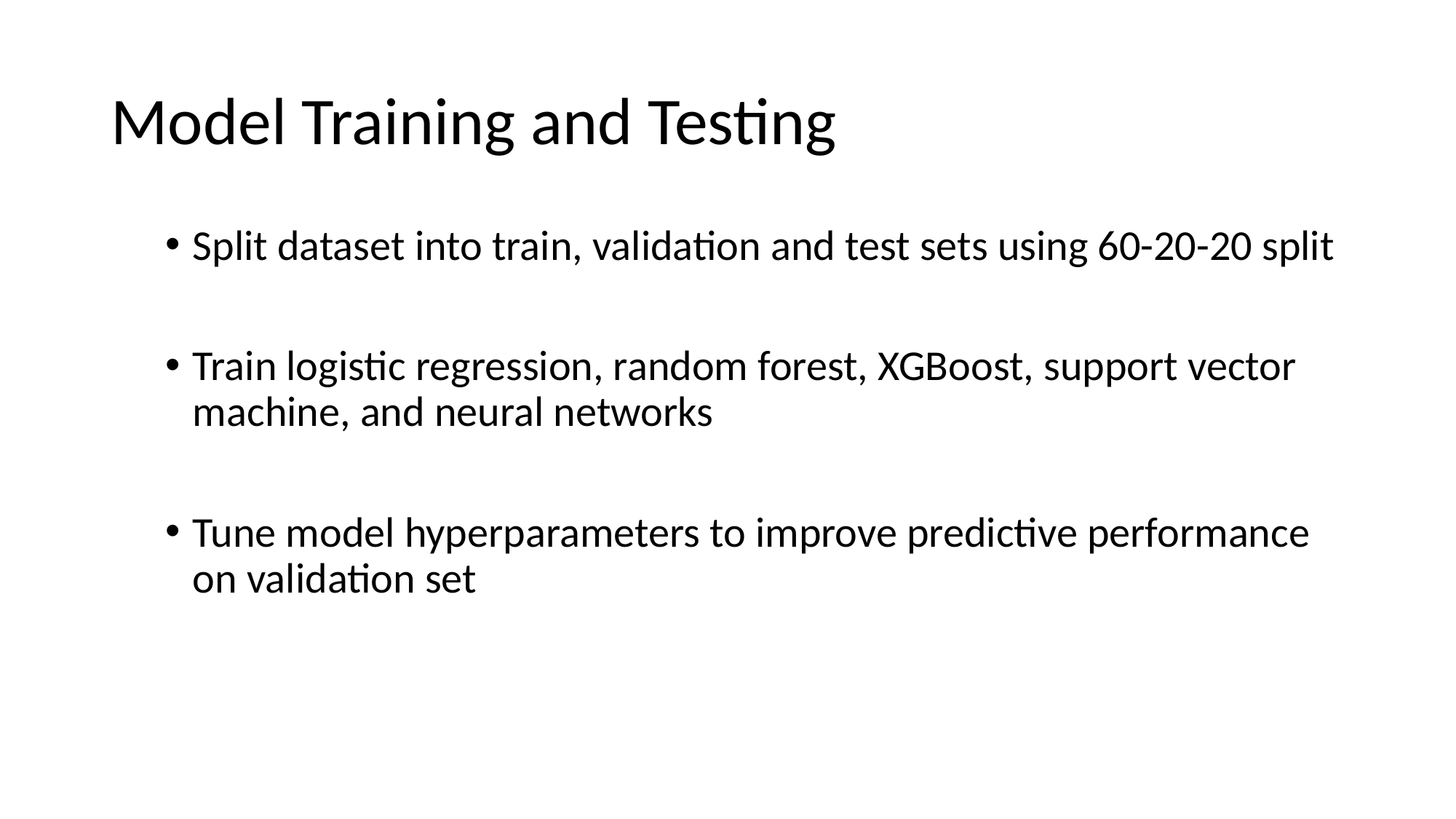

# Model Training and Testing
Split dataset into train, validation and test sets using 60-20-20 split

Train logistic regression, random forest, XGBoost, support vector machine, and neural networks

Tune model hyperparameters to improve predictive performance on validation set